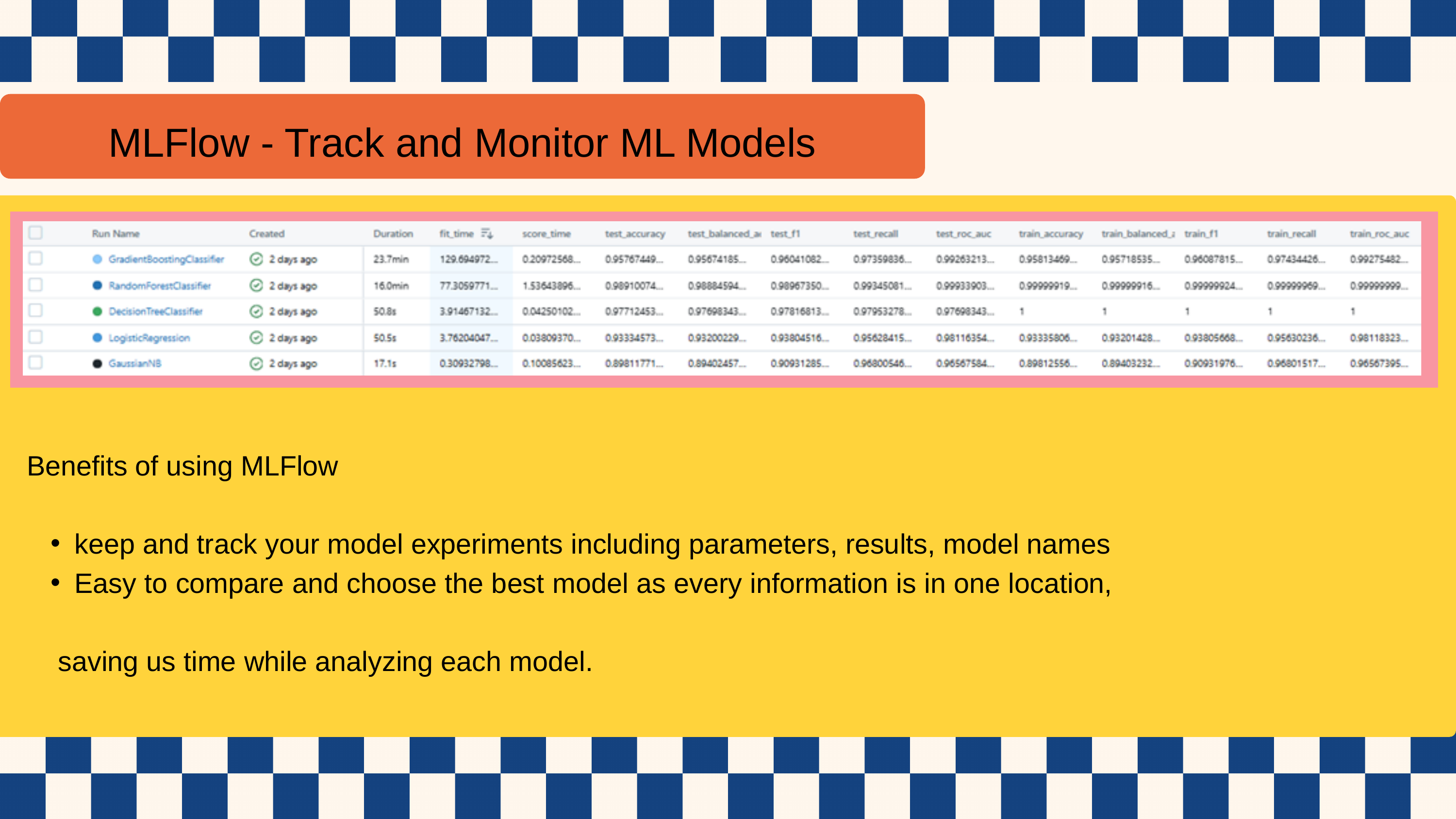

MLFlow - Track and Monitor ML Models

Benefits of using MLFlow

keep and track your model experiments including parameters, results, model names
Easy to compare and choose the best model as every information is in one location,
    saving us time while analyzing each model.